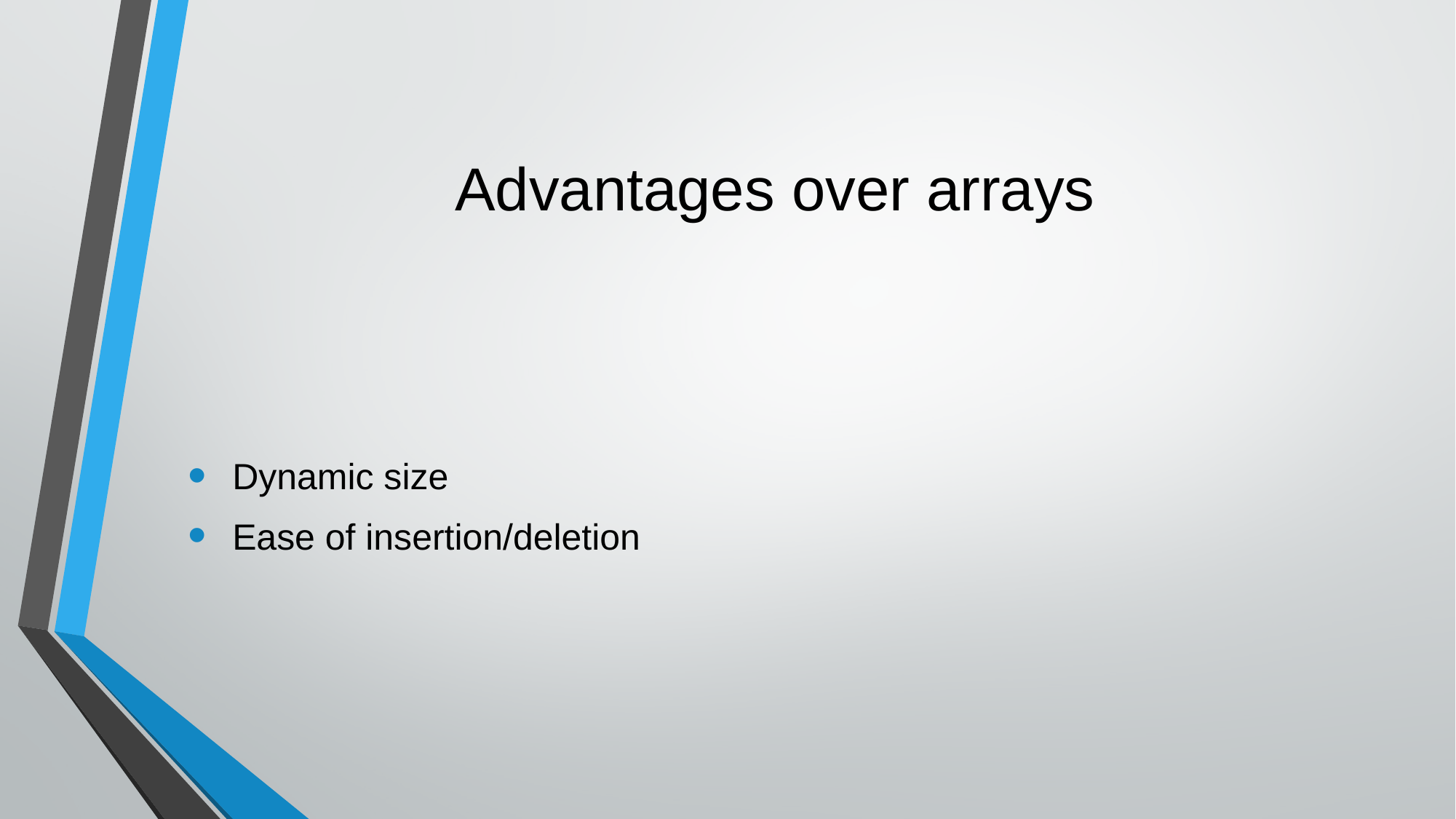

# Advantages over arrays
 Dynamic size
 Ease of insertion/deletion